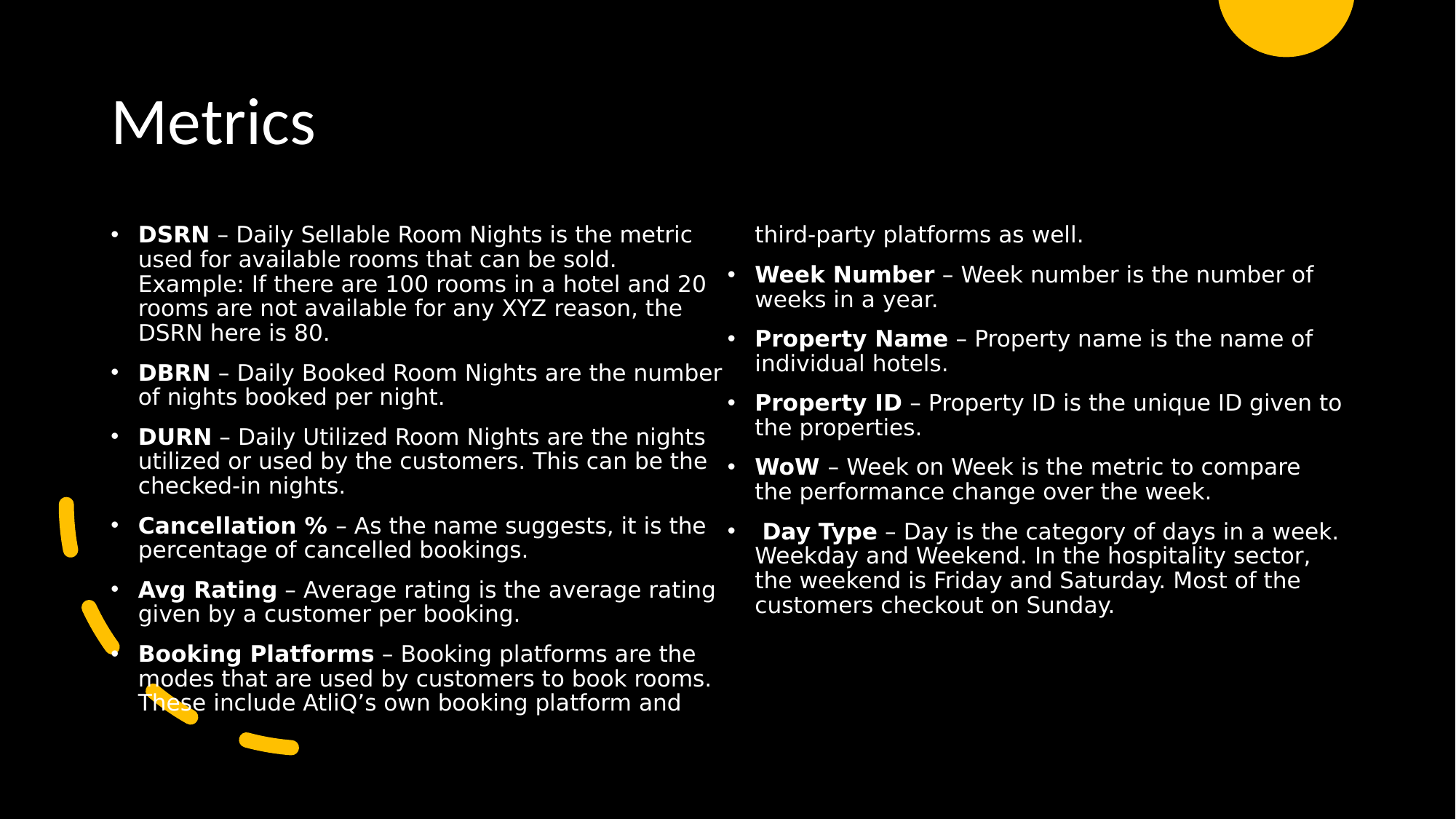

# Metrics
DSRN – Daily Sellable Room Nights is the metric used for available rooms that can be sold. Example: If there are 100 rooms in a hotel and 20 rooms are not available for any XYZ reason, the DSRN here is 80.
DBRN – Daily Booked Room Nights are the number of nights booked per night.
DURN – Daily Utilized Room Nights are the nights utilized or used by the customers. This can be the checked-in nights.
Cancellation % – As the name suggests, it is the percentage of cancelled bookings.
Avg Rating – Average rating is the average rating given by a customer per booking.
Booking Platforms – Booking platforms are the modes that are used by customers to book rooms. These include AtliQ’s own booking platform and third-party platforms as well.
Week Number – Week number is the number of weeks in a year.
Property Name – Property name is the name of individual hotels.
Property ID – Property ID is the unique ID given to the properties.
WoW – Week on Week is the metric to compare the performance change over the week.
 Day Type – Day is the category of days in a week. Weekday and Weekend. In the hospitality sector, the weekend is Friday and Saturday. Most of the customers checkout on Sunday.